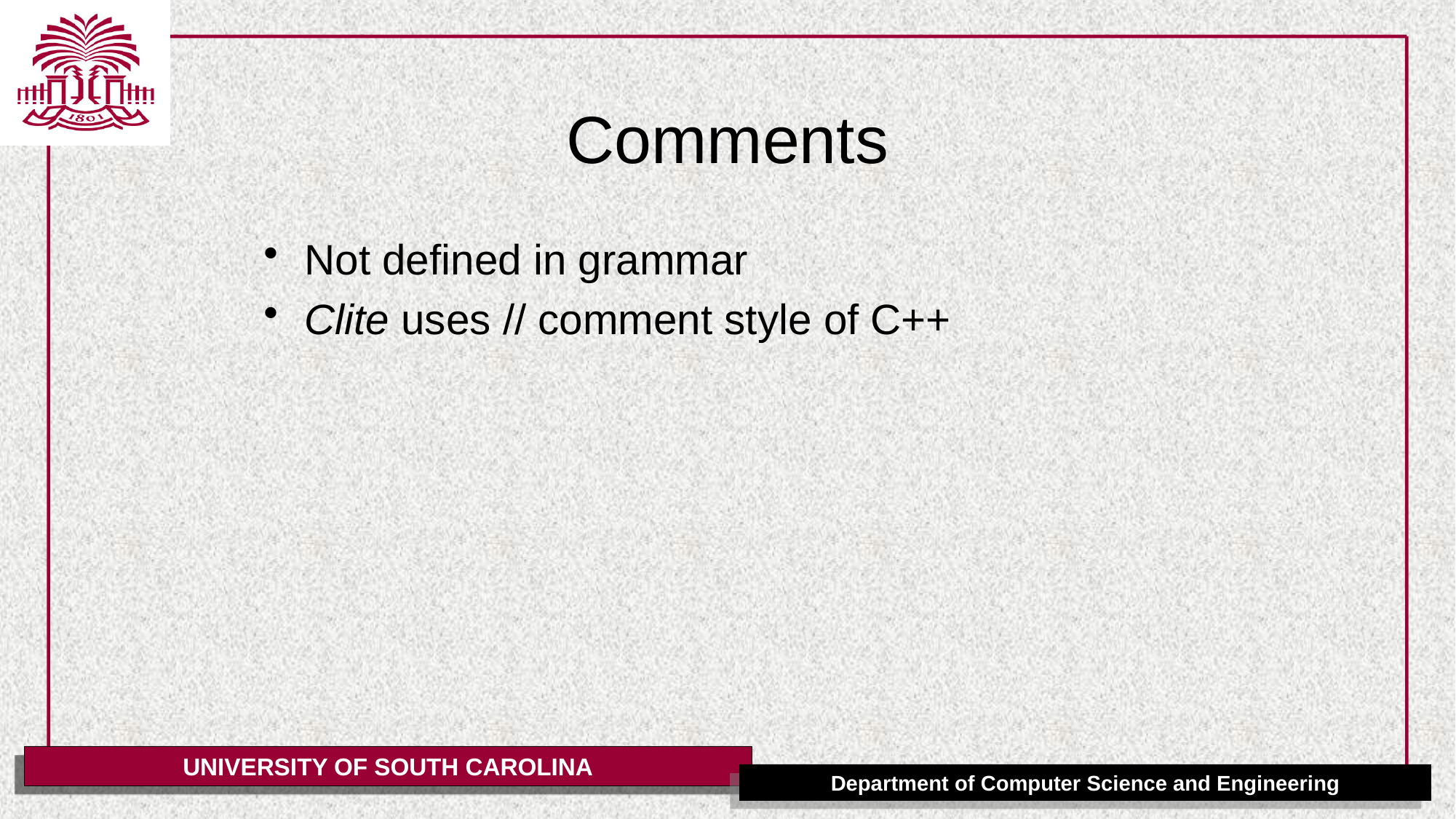

# Comments
Not defined in grammar
Clite uses // comment style of C++